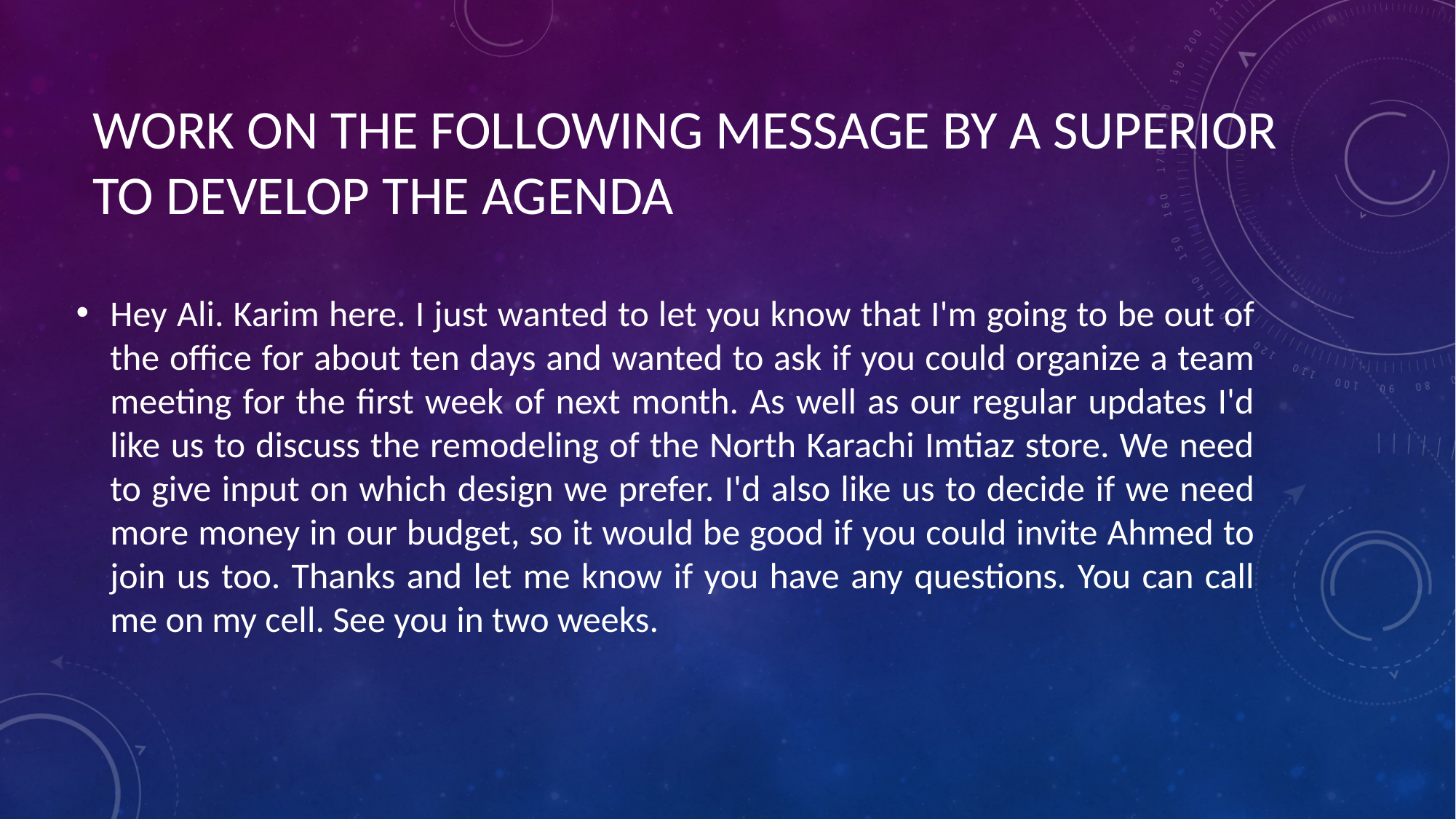

# Work on the following message by a superior to develop the agenda
Hey Ali. Karim here. I just wanted to let you know that I'm going to be out of the office for about ten days and wanted to ask if you could organize a team meeting for the first week of next month. As well as our regular updates I'd like us to discuss the remodeling of the North Karachi Imtiaz store. We need to give input on which design we prefer. I'd also like us to decide if we need more money in our budget, so it would be good if you could invite Ahmed to join us too. Thanks and let me know if you have any questions. You can call me on my cell. See you in two weeks.